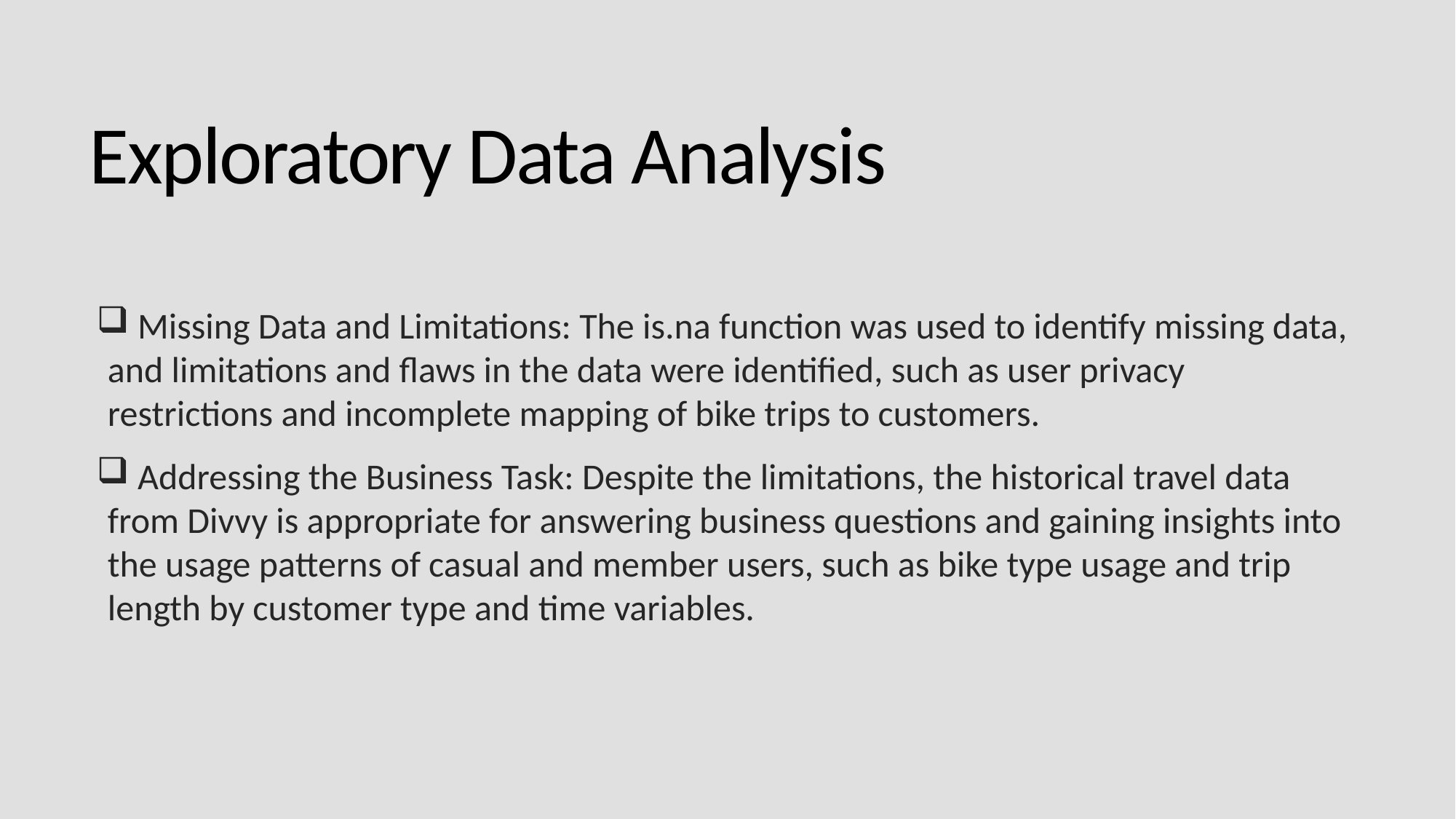

# Exploratory Data Analysis
 Missing Data and Limitations: The is.na function was used to identify missing data, and limitations and flaws in the data were identified, such as user privacy restrictions and incomplete mapping of bike trips to customers.
 Addressing the Business Task: Despite the limitations, the historical travel data from Divvy is appropriate for answering business questions and gaining insights into the usage patterns of casual and member users, such as bike type usage and trip length by customer type and time variables.